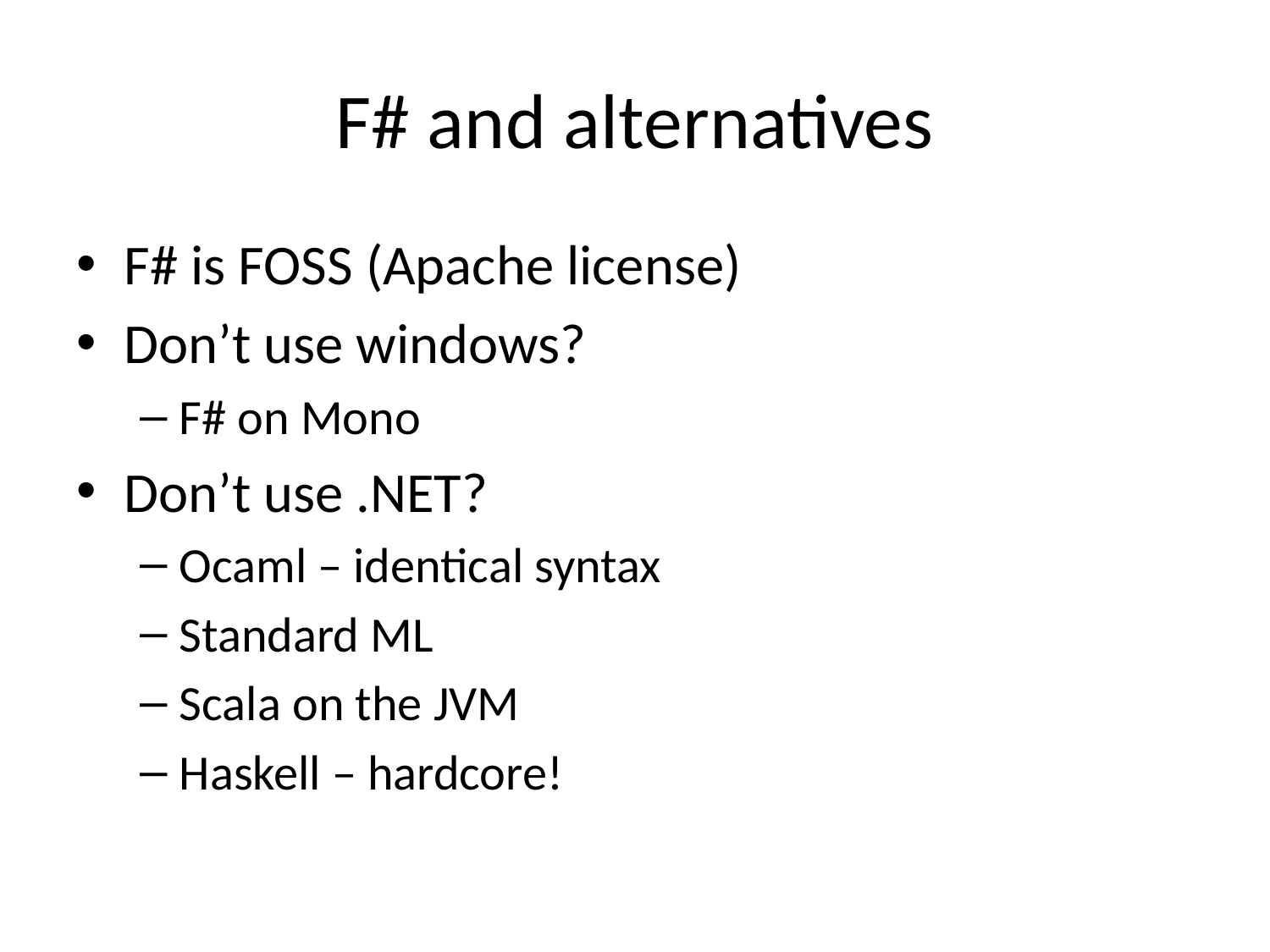

# F# and alternatives
F# is FOSS (Apache license)
Don’t use windows?
F# on Mono
Don’t use .NET?
Ocaml – identical syntax
Standard ML
Scala on the JVM
Haskell – hardcore!